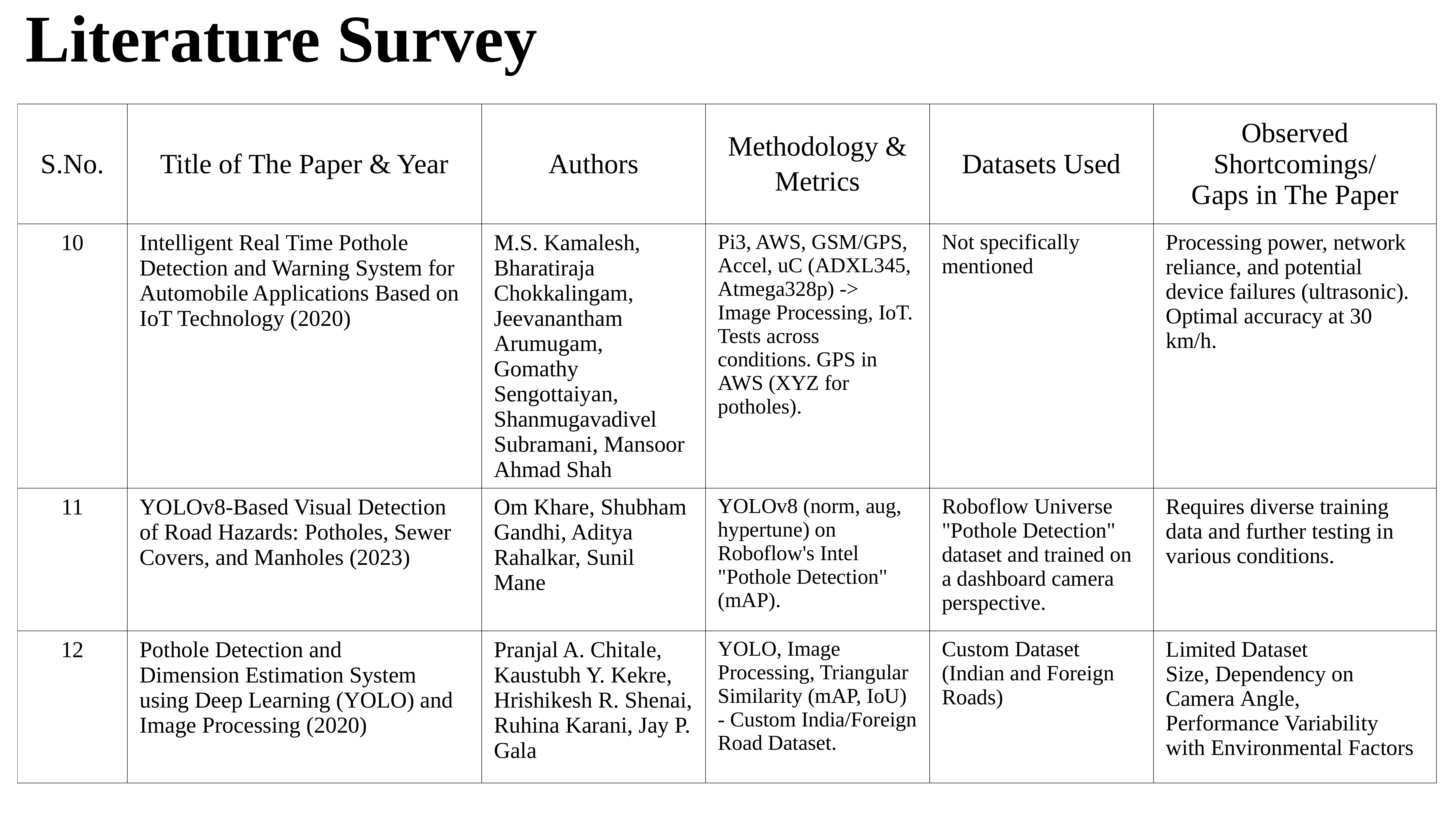

# Literature Survey
| S.No. | Title of The Paper & Year | Authors | Methodology & Metrics | Datasets Used | Observed Shortcomings/ Gaps in The Paper |
| --- | --- | --- | --- | --- | --- |
| 10 | Intelligent Real Time Pothole Detection and Warning System for Automobile Applications Based on IoT Technology (2020) | M.S. Kamalesh, Bharatiraja Chokkalingam, Jeevanantham Arumugam, Gomathy Sengottaiyan, Shanmugavadivel Subramani, Mansoor Ahmad Shah | Pi3, AWS, GSM/GPS, Accel, uC (ADXL345, Atmega328p) -> Image Processing, IoT. Tests across conditions. GPS in AWS (XYZ for potholes). | Not specifically mentioned | Processing power, network reliance, and potential device failures (ultrasonic). Optimal accuracy at 30 km/h. |
| 11 | YOLOv8-Based Visual Detection of Road Hazards: Potholes, Sewer Covers, and Manholes (2023) | Om Khare, Shubham Gandhi, Aditya Rahalkar, Sunil Mane | YOLOv8 (norm, aug, hypertune) on Roboflow's Intel "Pothole Detection" (mAP). | Roboflow Universe "Pothole Detection" dataset and trained on a dashboard camera perspective. | Requires diverse training data and further testing in various conditions. |
| 12 | Pothole Detection and Dimension Estimation System using Deep Learning (YOLO) and Image Processing (2020) | Pranjal A. Chitale, Kaustubh Y. Kekre, Hrishikesh R. Shenai, Ruhina Karani, Jay P. Gala | YOLO, Image Processing, Triangular Similarity (mAP, IoU) - Custom India/Foreign Road Dataset. | Custom Dataset (Indian and Foreign Roads) | Limited Dataset Size, Dependency on Camera Angle, Performance Variability with Environmental Factors |